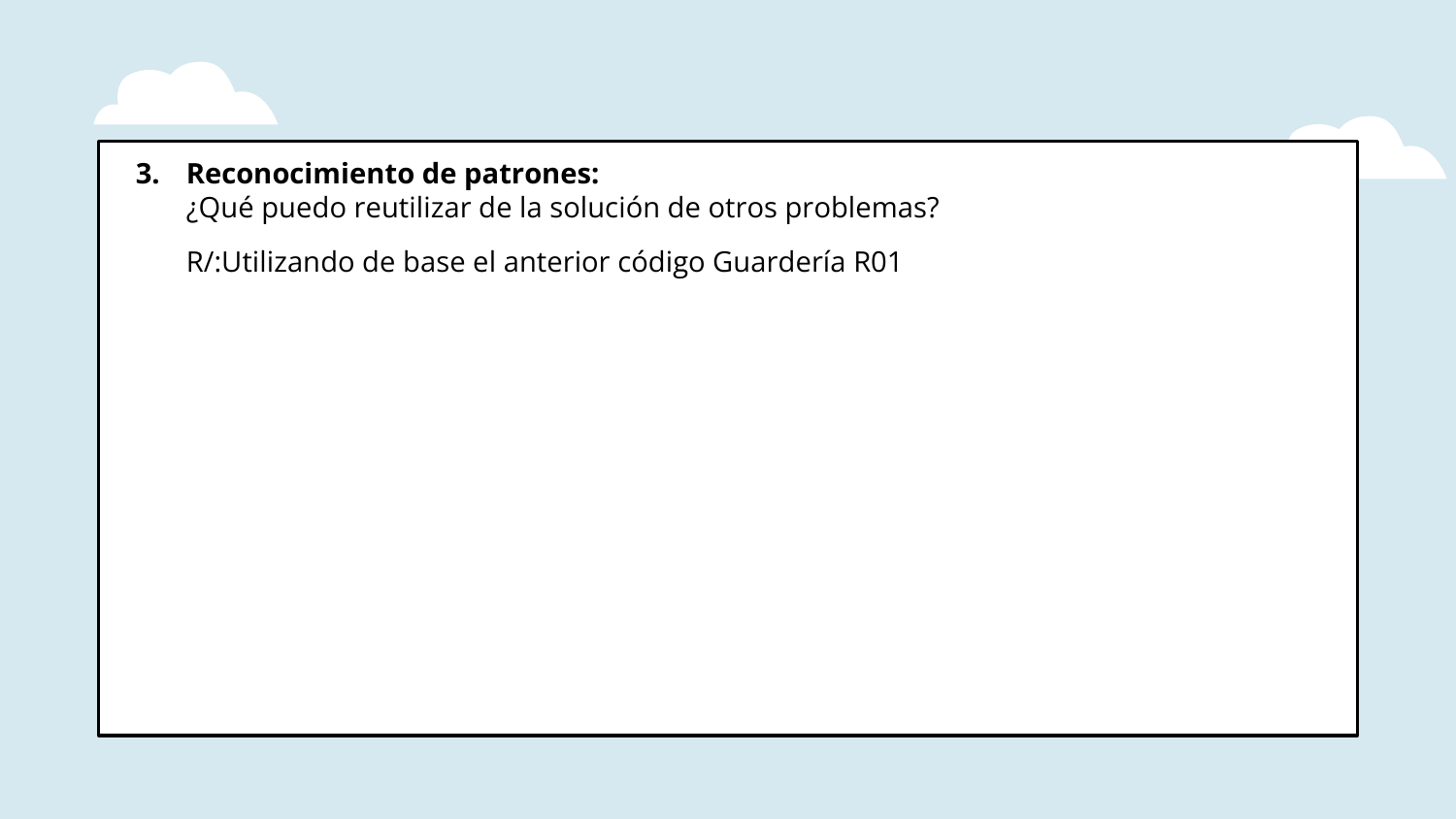

Reconocimiento de patrones:
¿Qué puedo reutilizar de la solución de otros problemas?
R/:Utilizando de base el anterior código Guardería R01